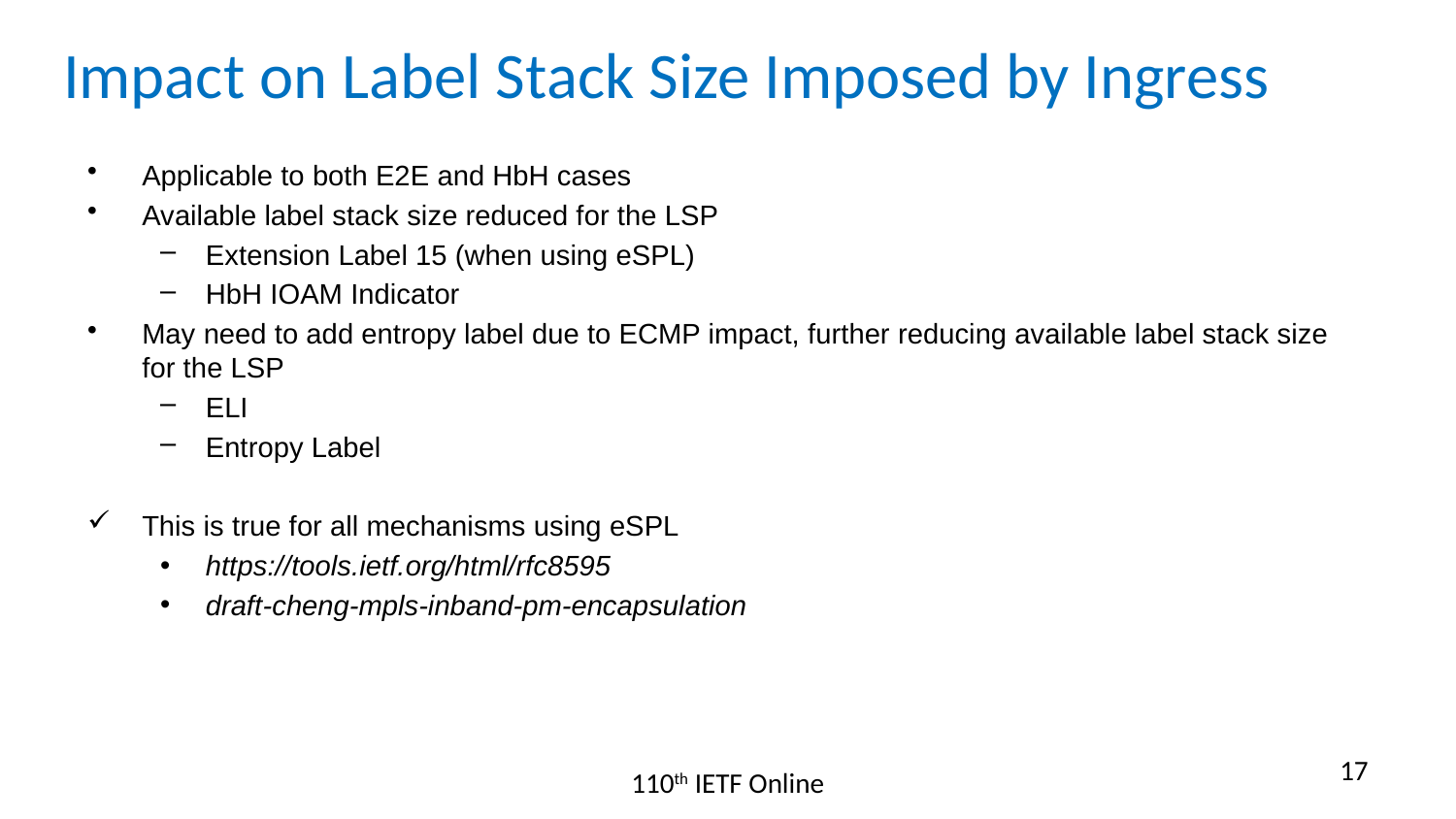

# Impact on Label Stack Size Imposed by Ingress
Applicable to both E2E and HbH cases
Available label stack size reduced for the LSP
Extension Label 15 (when using eSPL)
HbH IOAM Indicator
May need to add entropy label due to ECMP impact, further reducing available label stack size for the LSP
ELI
Entropy Label

This is true for all mechanisms using eSPL
https://tools.ietf.org/html/rfc8595
draft-cheng-mpls-inband-pm-encapsulation

17
110th IETF Online